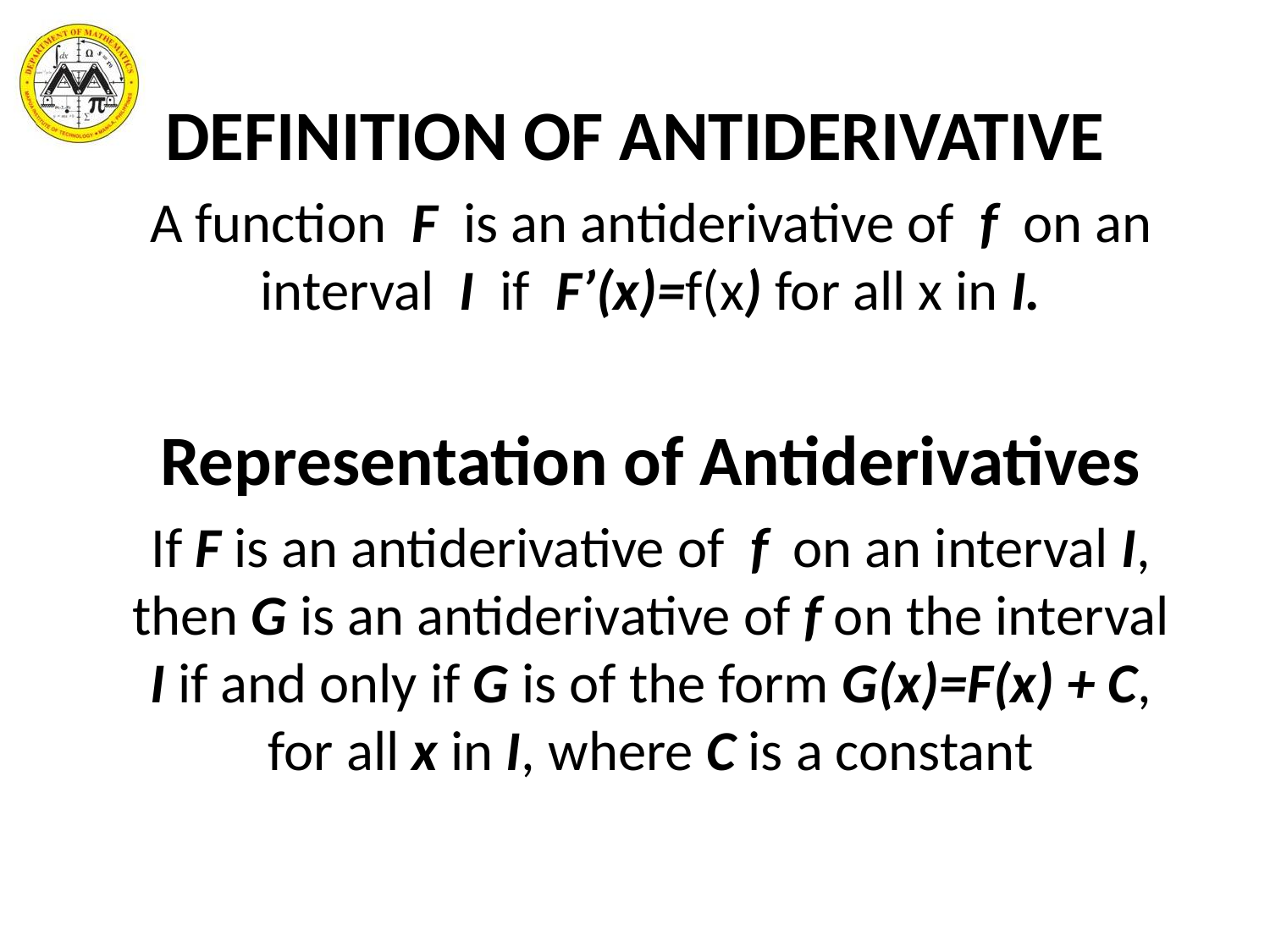

# DEFINITION OF ANTIDERIVATIVE
A function  F  is an antiderivative of  f  on an interval  I  if  F’(x)=f(x) for all x in I.

Representation of Antiderivatives
If F is an antiderivative of  f  on an interval I, then G is an antiderivative of f on the interval I if and only if G is of the form G(x)=F(x) + C, for all x in I, where C is a constant